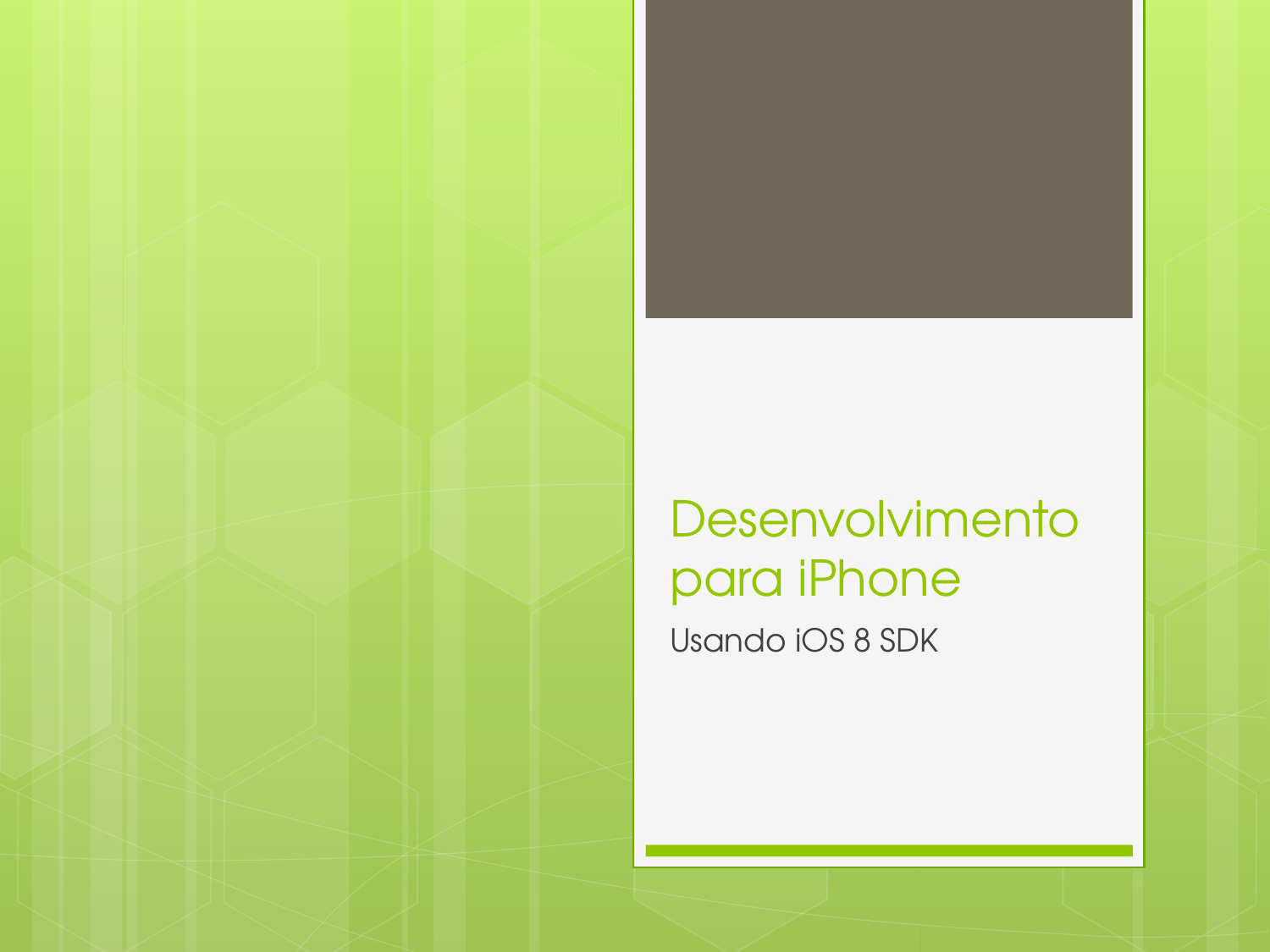

# Desenvolvimento para iPhone
Usando iOS 8 SDK